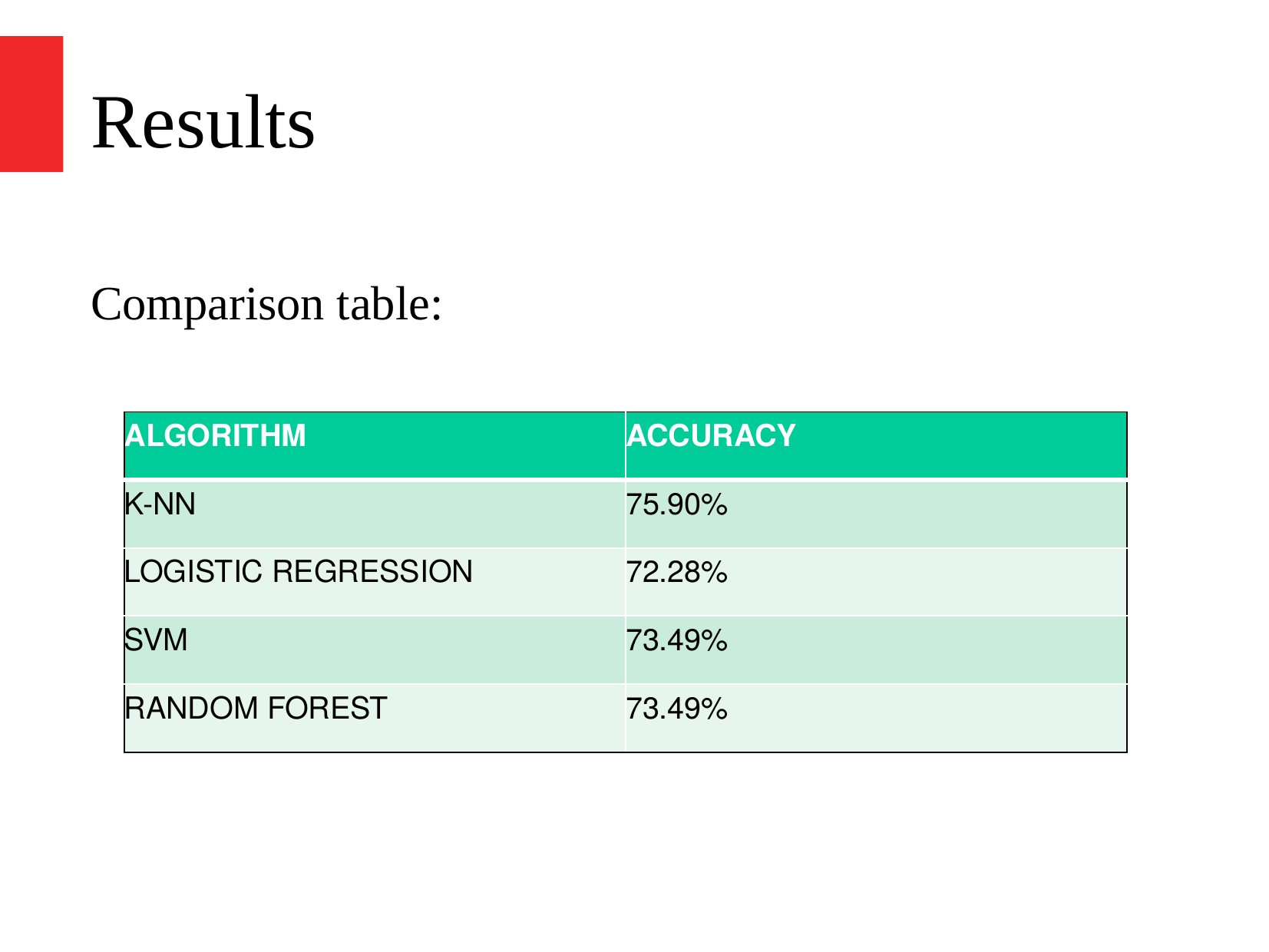

# Results
Comparison table:

| ALGORITHM | ACCURACY |
| --- | --- |
| K-NN | 75.90% |
| LOGISTIC REGRESSION | 72.28% |
| SVM | 73.49% |
| RANDOM FOREST | 73.49% |